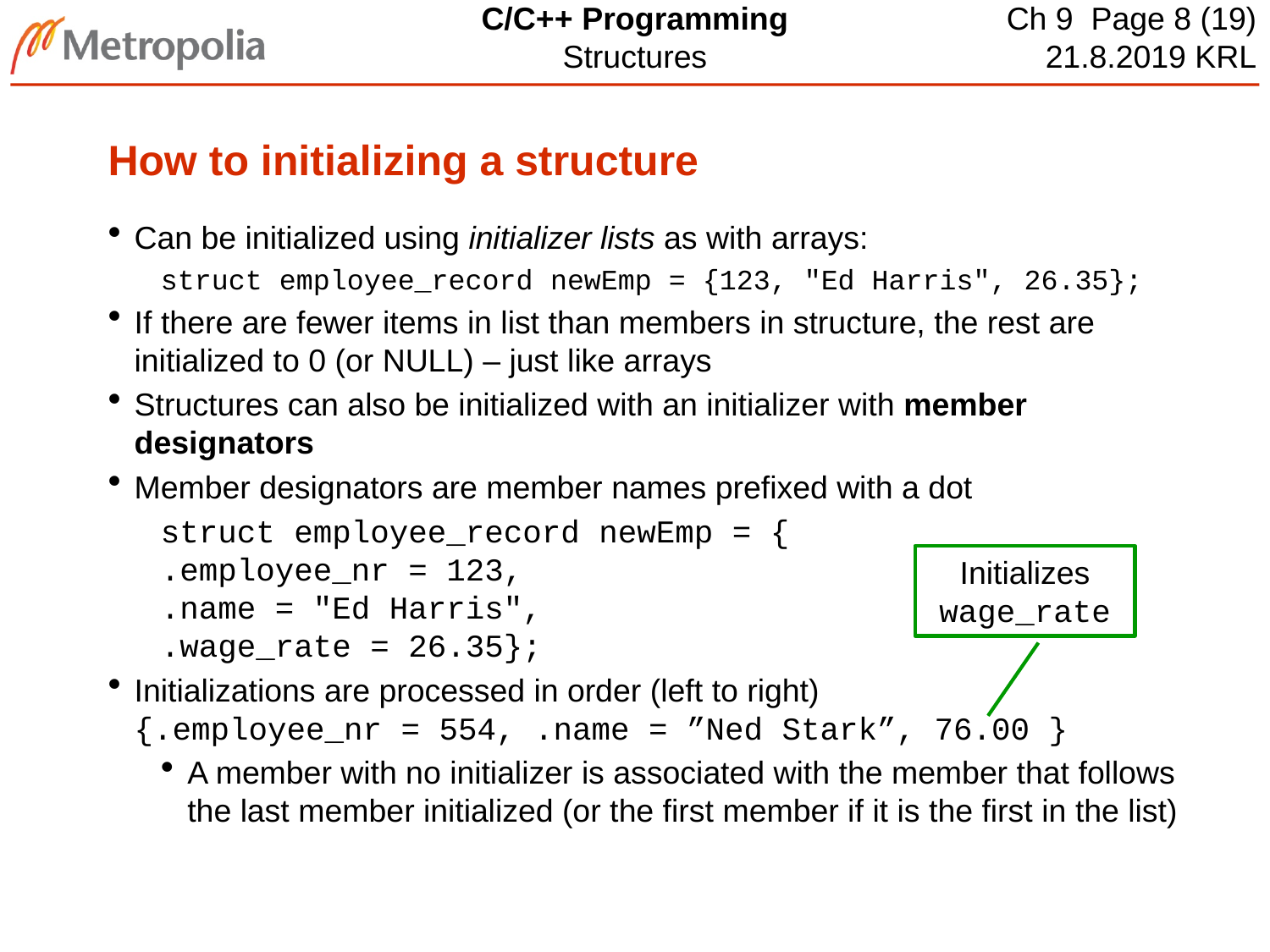

# How to initializing a structure
Can be initialized using initializer lists as with arrays:
struct employee_record newEmp = {123, "Ed Harris", 26.35};
If there are fewer items in list than members in structure, the rest are initialized to 0 (or NULL) – just like arrays
Structures can also be initialized with an initializer with member designators
Member designators are member names prefixed with a dot
struct employee_record newEmp = {
.employee_nr = 123,
.name = "Ed Harris",
.wage_rate = 26.35};
Initializations are processed in order (left to right)
{.employee_nr = 554, .name = ”Ned Stark”, 76.00 }
A member with no initializer is associated with the member that follows the last member initialized (or the first member if it is the first in the list)

Initializes wage_rate